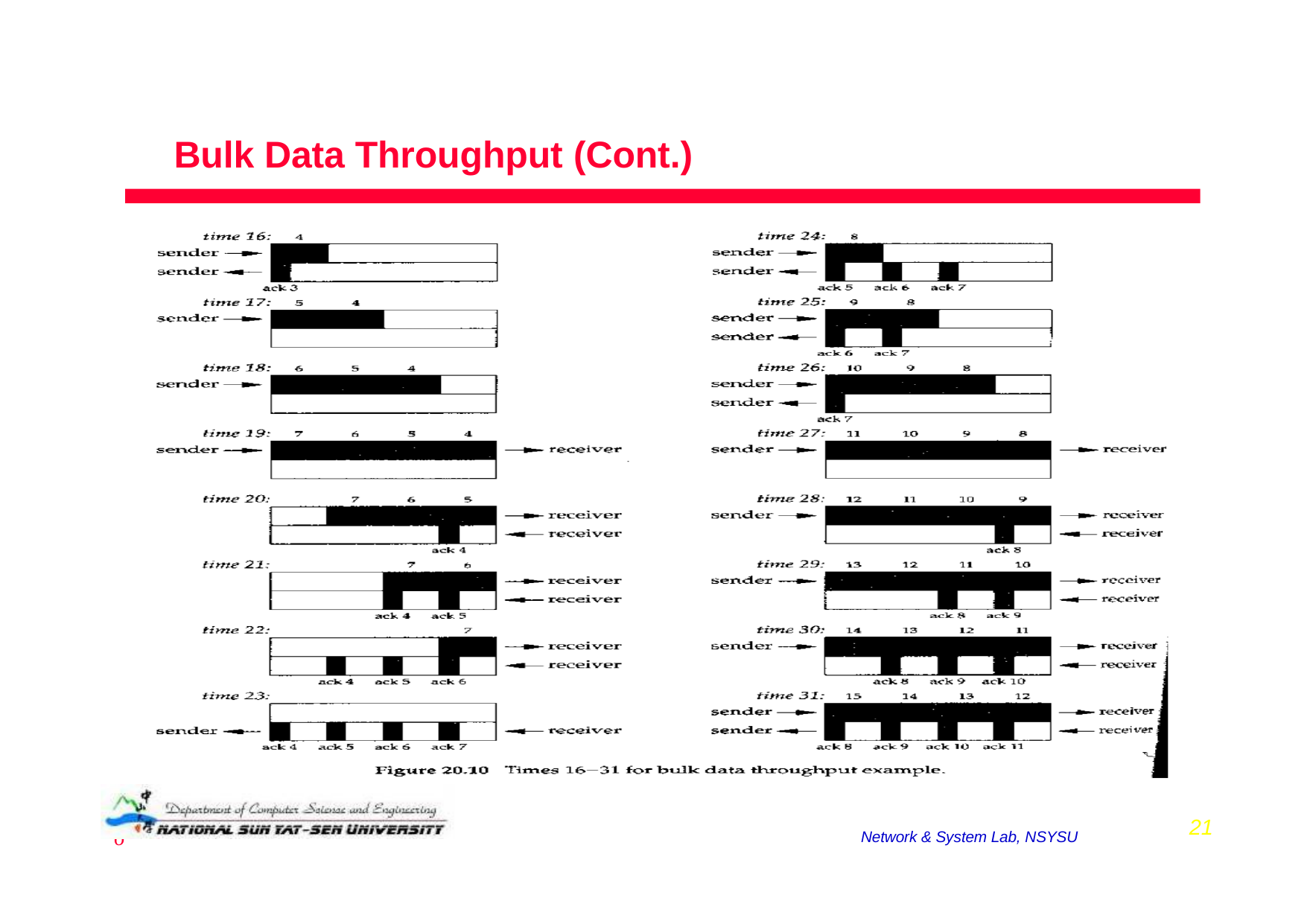

# Bulk Data Throughput (Cont.)

2008/12/16
21
Network & System Lab, NSYSU